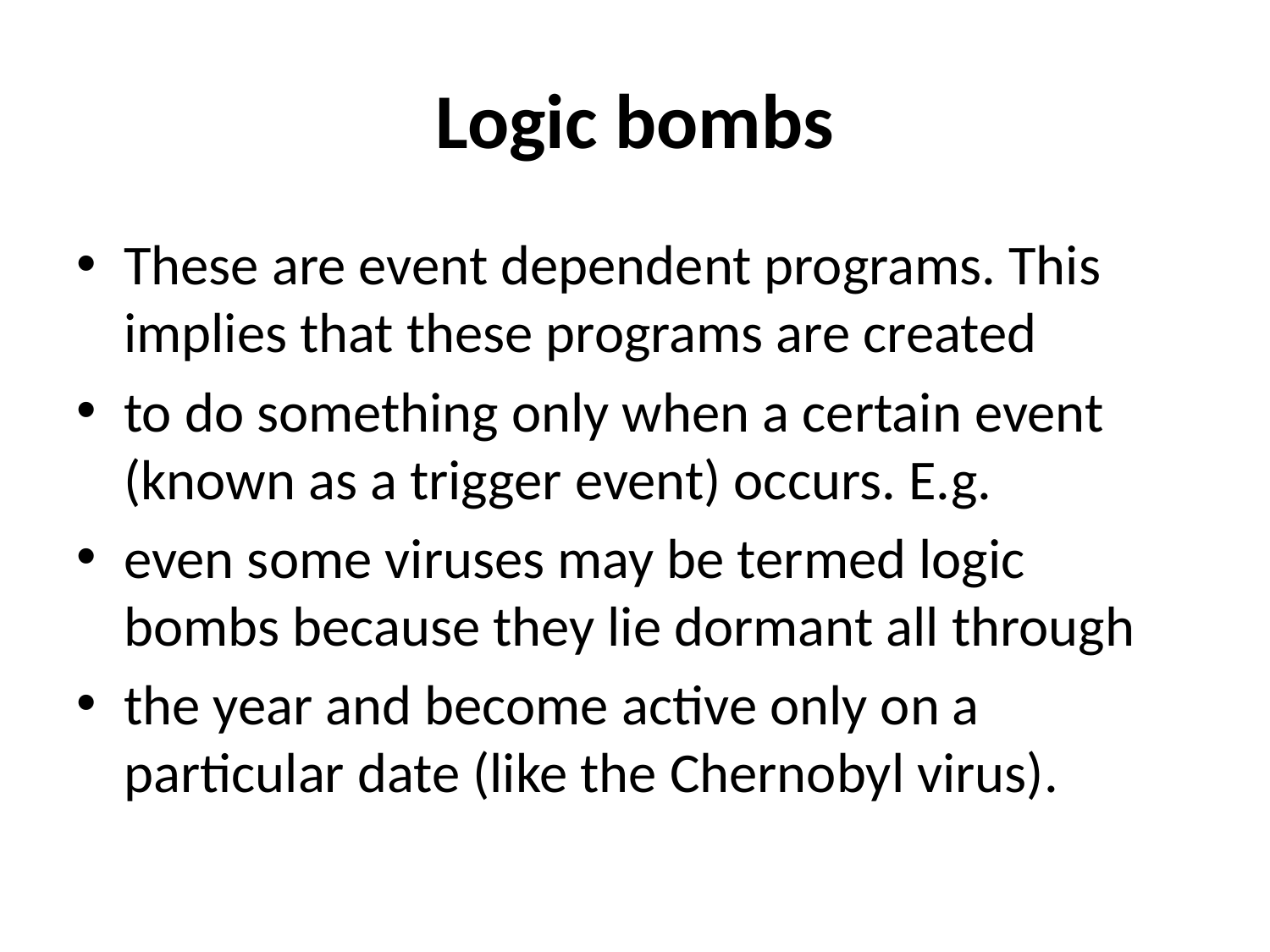

# Logic bombs
These are event dependent programs. This implies that these programs are created
to do something only when a certain event (known as a trigger event) occurs. E.g.
even some viruses may be termed logic bombs because they lie dormant all through
the year and become active only on a particular date (like the Chernobyl virus).